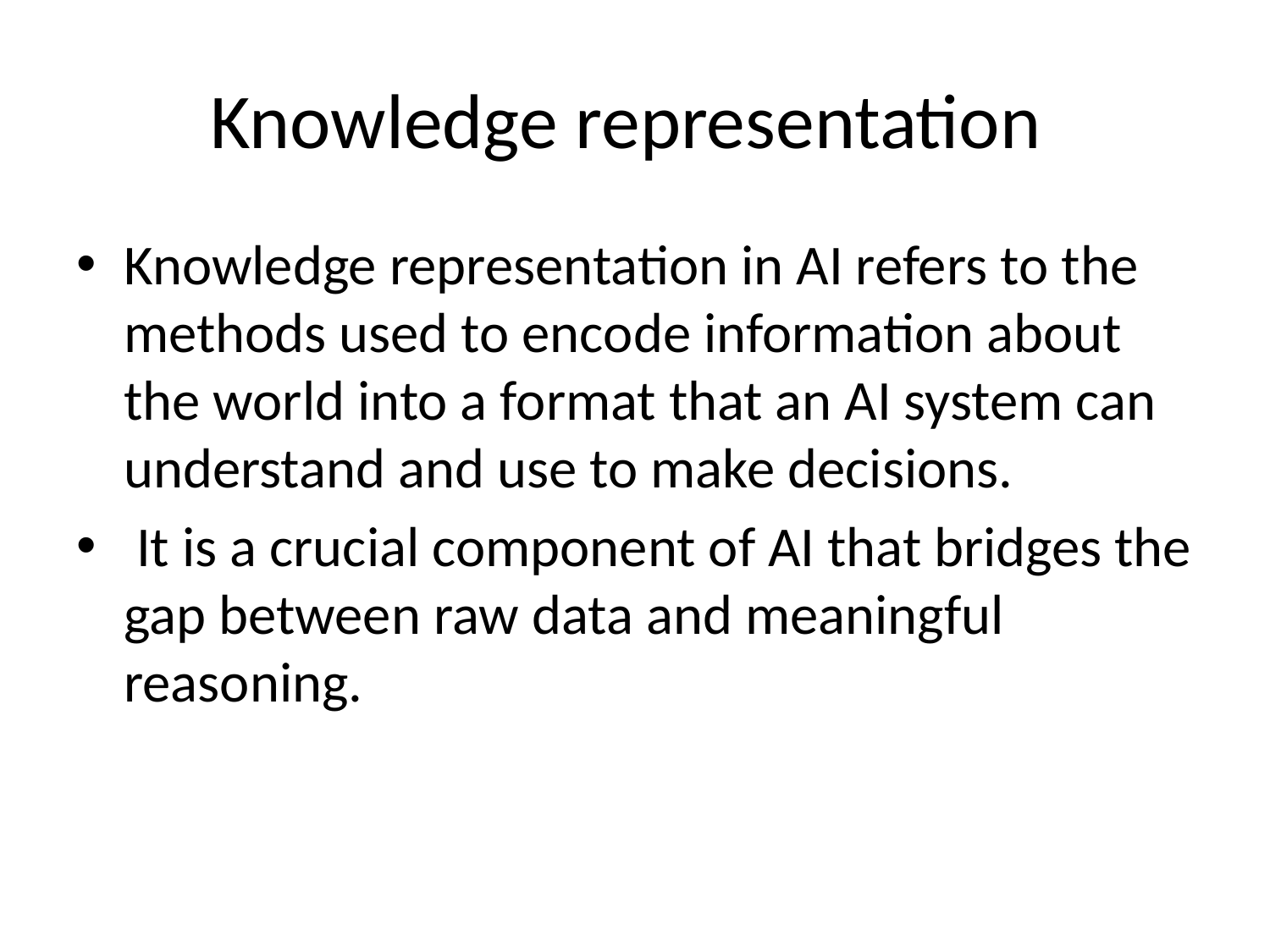

# Knowledge representation
Knowledge representation in AI refers to the methods used to encode information about the world into a format that an AI system can understand and use to make decisions.
 It is a crucial component of AI that bridges the gap between raw data and meaningful reasoning.